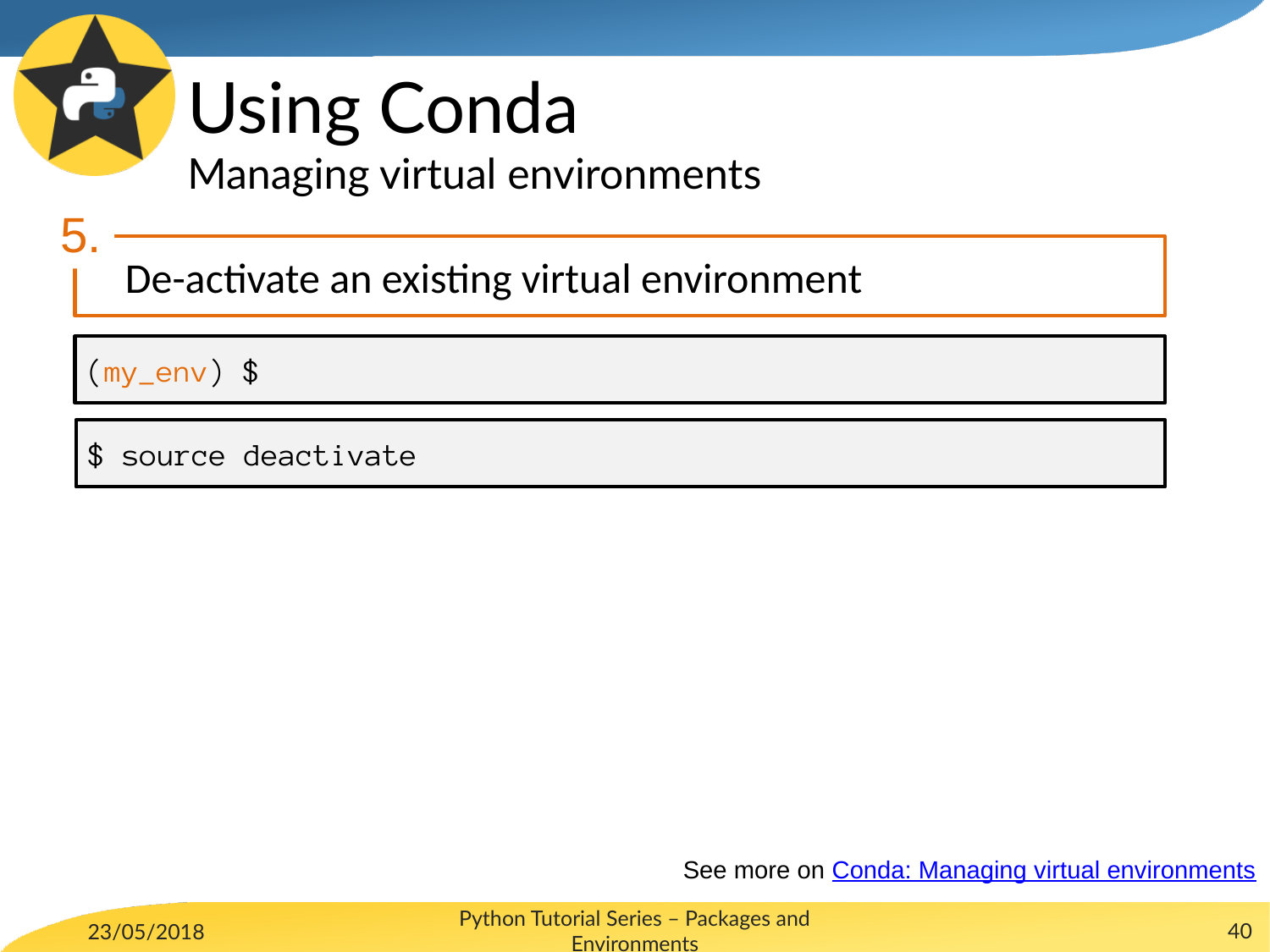

# Using Conda Managing virtual environments
5.
De-activate an existing virtual environment
(my_env) $
$ source deactivate
See more on Conda: Managing virtual environments
Python Tutorial Series – Packages and Environments
40
23/05/2018